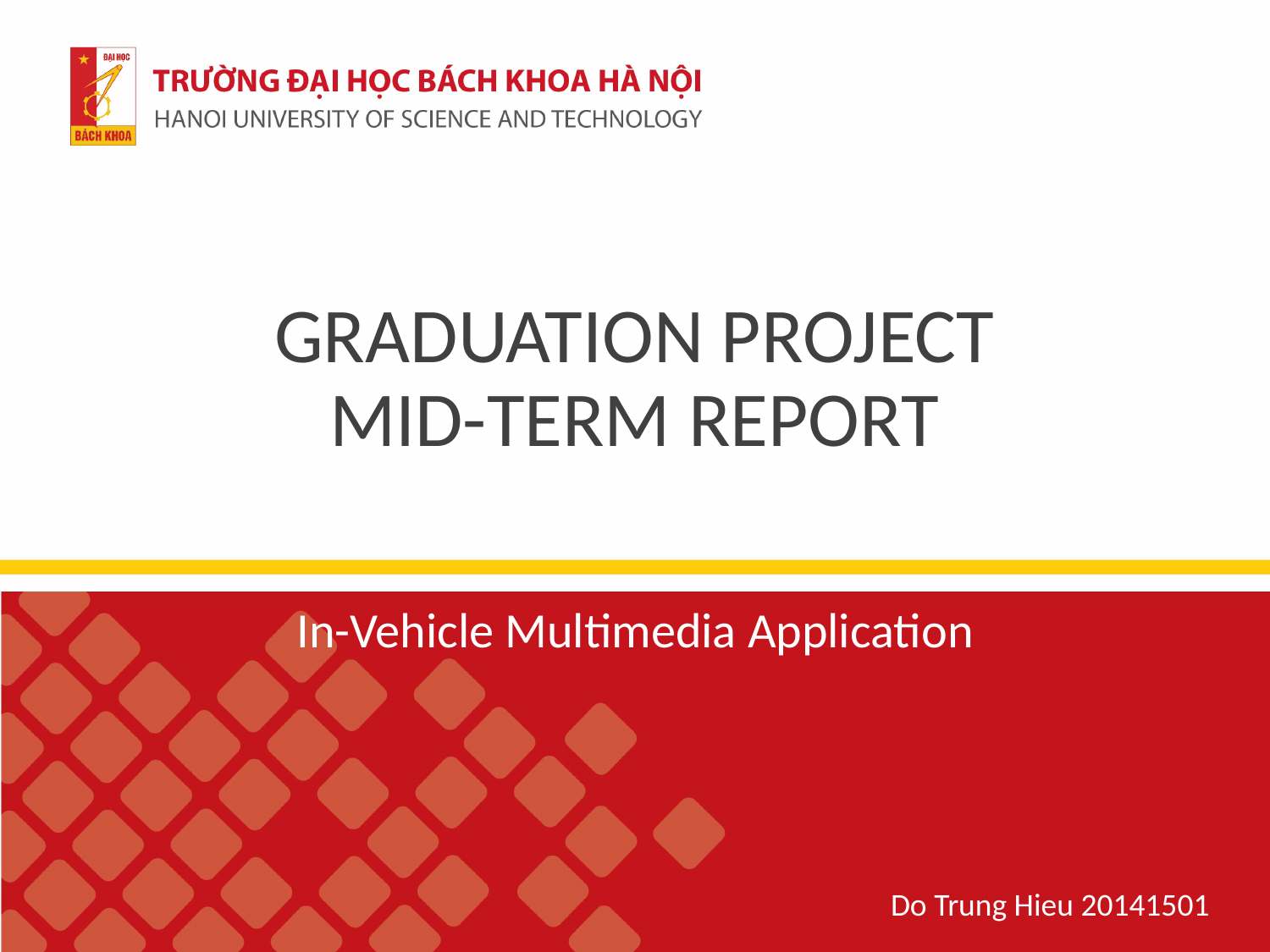

# GRADUATION PROJECT MID-TERM REPORT
In-Vehicle Multimedia Application
Do Trung Hieu 20141501